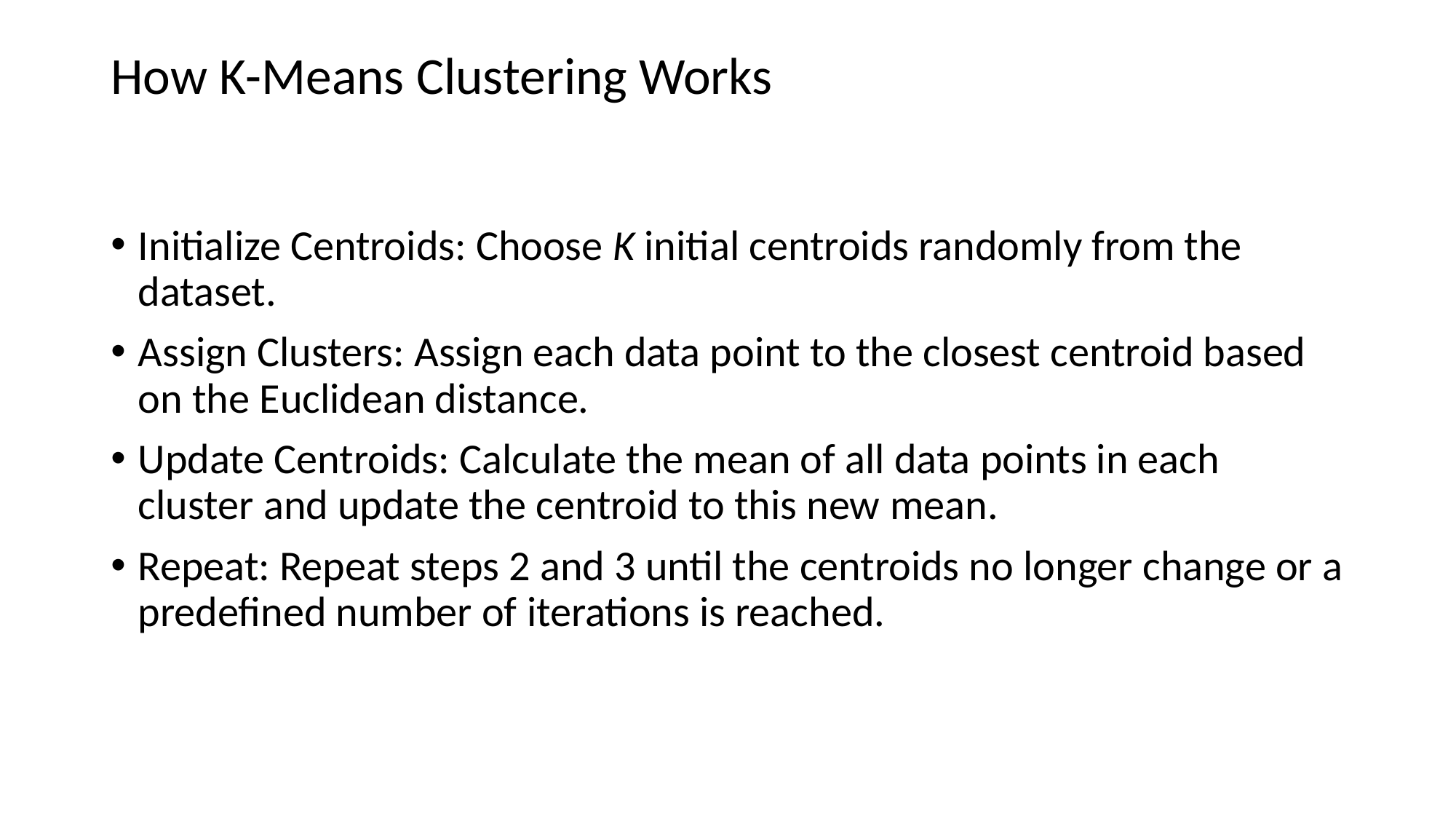

# How K-Means Clustering Works
Initialize Centroids: Choose K initial centroids randomly from the dataset.
Assign Clusters: Assign each data point to the closest centroid based on the Euclidean distance.
Update Centroids: Calculate the mean of all data points in each cluster and update the centroid to this new mean.
Repeat: Repeat steps 2 and 3 until the centroids no longer change or a predefined number of iterations is reached.